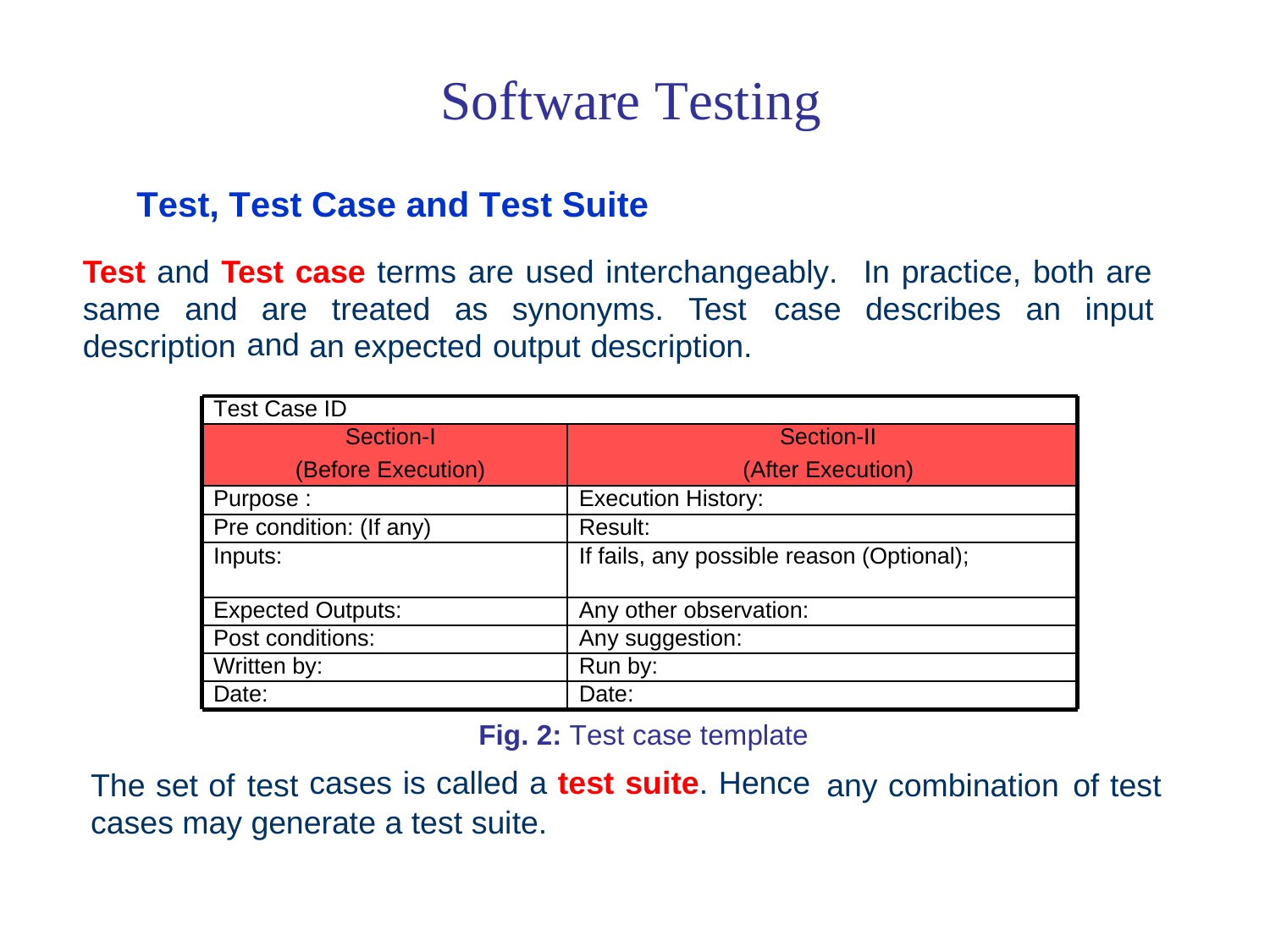

Software Testing
Test, Test Case and Test Suite
Test and Test case terms are used interchangeably.
In practice, both are
same
and
are
and
treated
as
synonyms.
Test
case
describes
an
input
description
an
expected
output
description.

Test Case ID

Section-I
(Before Execution)

Section-II
(After Execution)

Purpose :
Execution History:

Pre condition: (If any)
Result:

Inputs:
If fails, any possible reason (Optional);

Expected Outputs:
Any other observation:

Post conditions:
Any suggestion:

Written by:
Run by:

Date:
Date:

Fig. 2: Test case template
cases is called a test suite. Hence
The set of
test
any combination
of test
cases may generate a test suite.